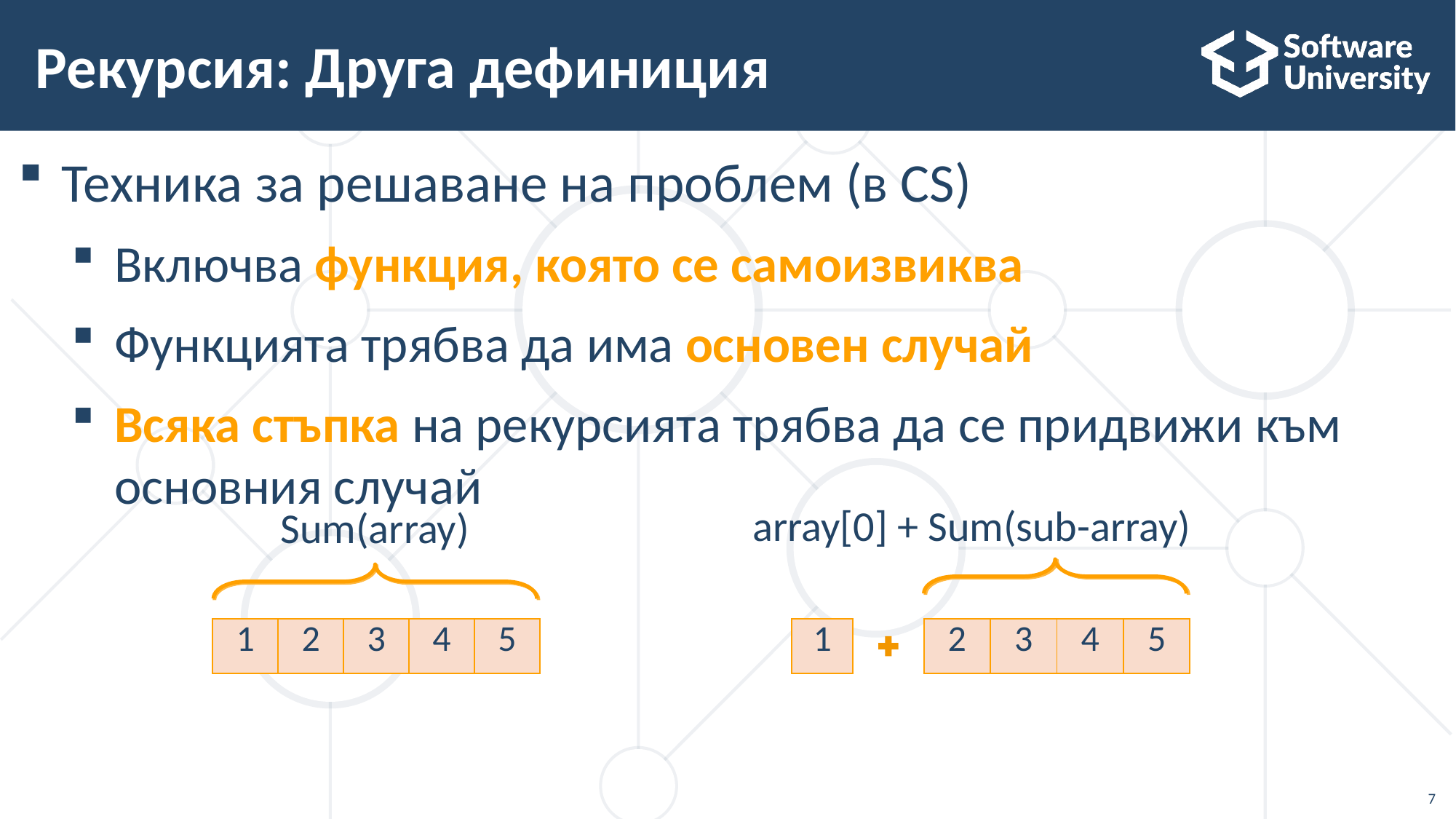

# Рекурсия: Друга дефиниция
Техника за решаване на проблем (в CS)
Включва функция, която се самоизвиква
Функцията трябва да има основен случай
Всяка стъпка на рекурсията трябва да се придвижи към основния случай

array[0] + Sum(sub-array)
Sum(array)
| 1 |
| --- |
| 1 | 2 | 3 | 4 | 5 |
| --- | --- | --- | --- | --- |
| 2 | 3 | 4 | 5 |
| --- | --- | --- | --- |

7